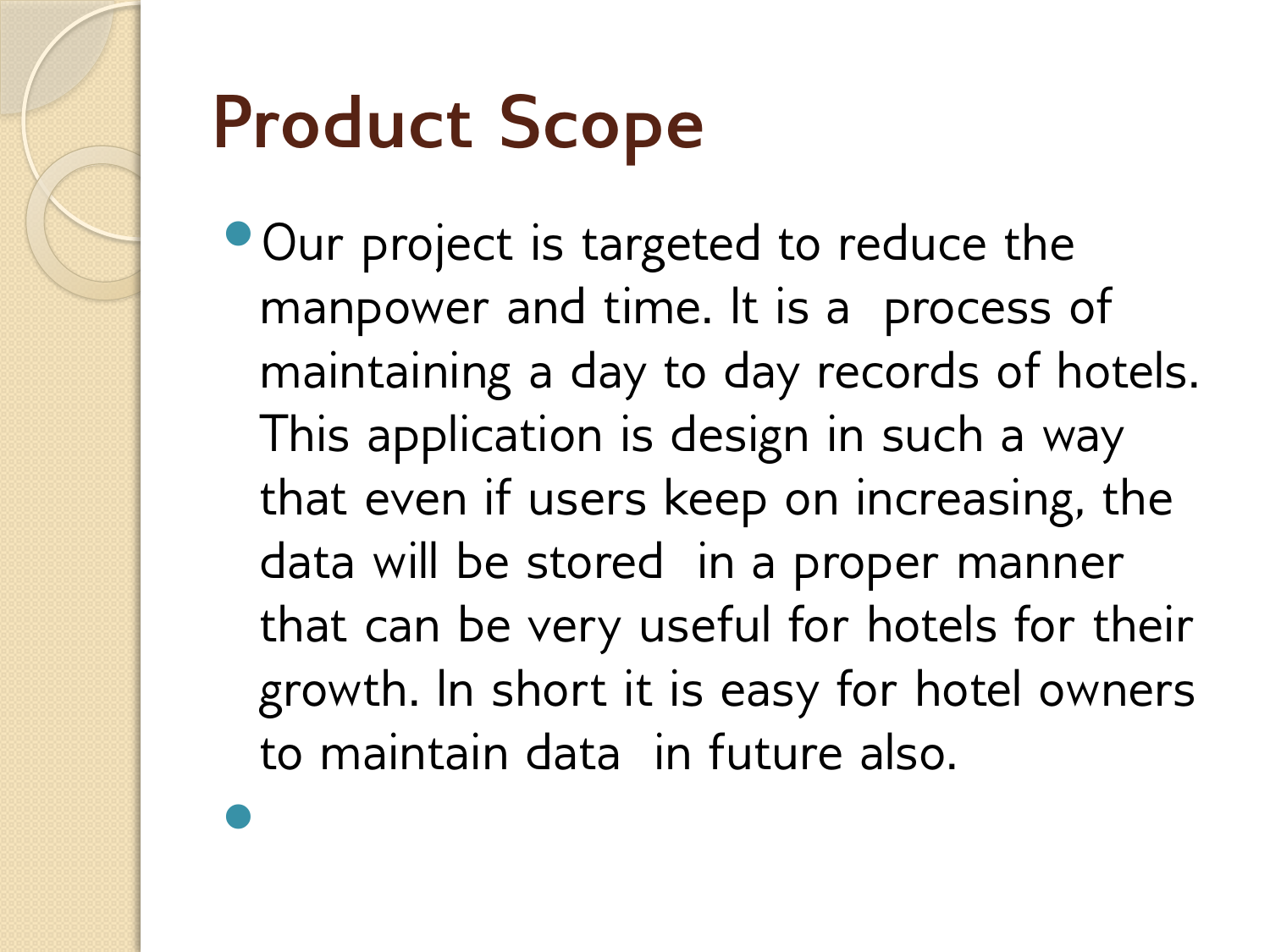

# Product Scope
Our project is targeted to reduce the manpower and time. It is a  process of maintaining a day to day records of hotels. This application is design in such a way that even if users keep on increasing, the data will be stored  in a proper manner that can be very useful for hotels for their growth. In short it is easy for hotel owners to maintain data  in future also.